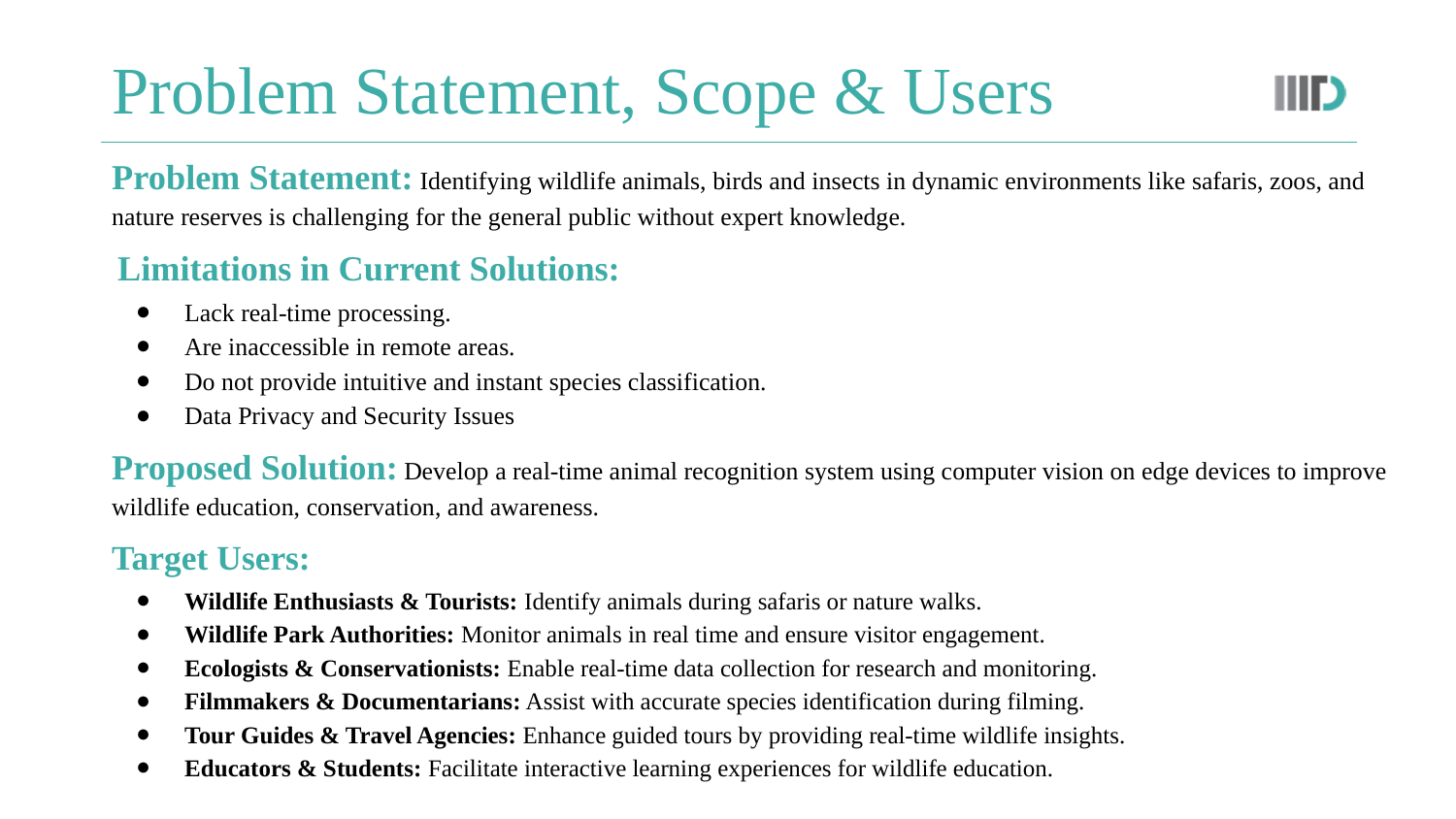

# Problem Statement, Scope & Users
Problem Statement: Identifying wildlife animals, birds and insects in dynamic environments like safaris, zoos, and nature reserves is challenging for the general public without expert knowledge.

 Limitations in Current Solutions:
Lack real-time processing.
Are inaccessible in remote areas.
Do not provide intuitive and instant species classification.
Data Privacy and Security Issues

Proposed Solution: Develop a real-time animal recognition system using computer vision on edge devices to improve wildlife education, conservation, and awareness.

Target Users:
Wildlife Enthusiasts & Tourists: Identify animals during safaris or nature walks.
Wildlife Park Authorities: Monitor animals in real time and ensure visitor engagement.
Ecologists & Conservationists: Enable real-time data collection for research and monitoring.
Filmmakers & Documentarians: Assist with accurate species identification during filming.
Tour Guides & Travel Agencies: Enhance guided tours by providing real-time wildlife insights.
Educators & Students: Facilitate interactive learning experiences for wildlife education.